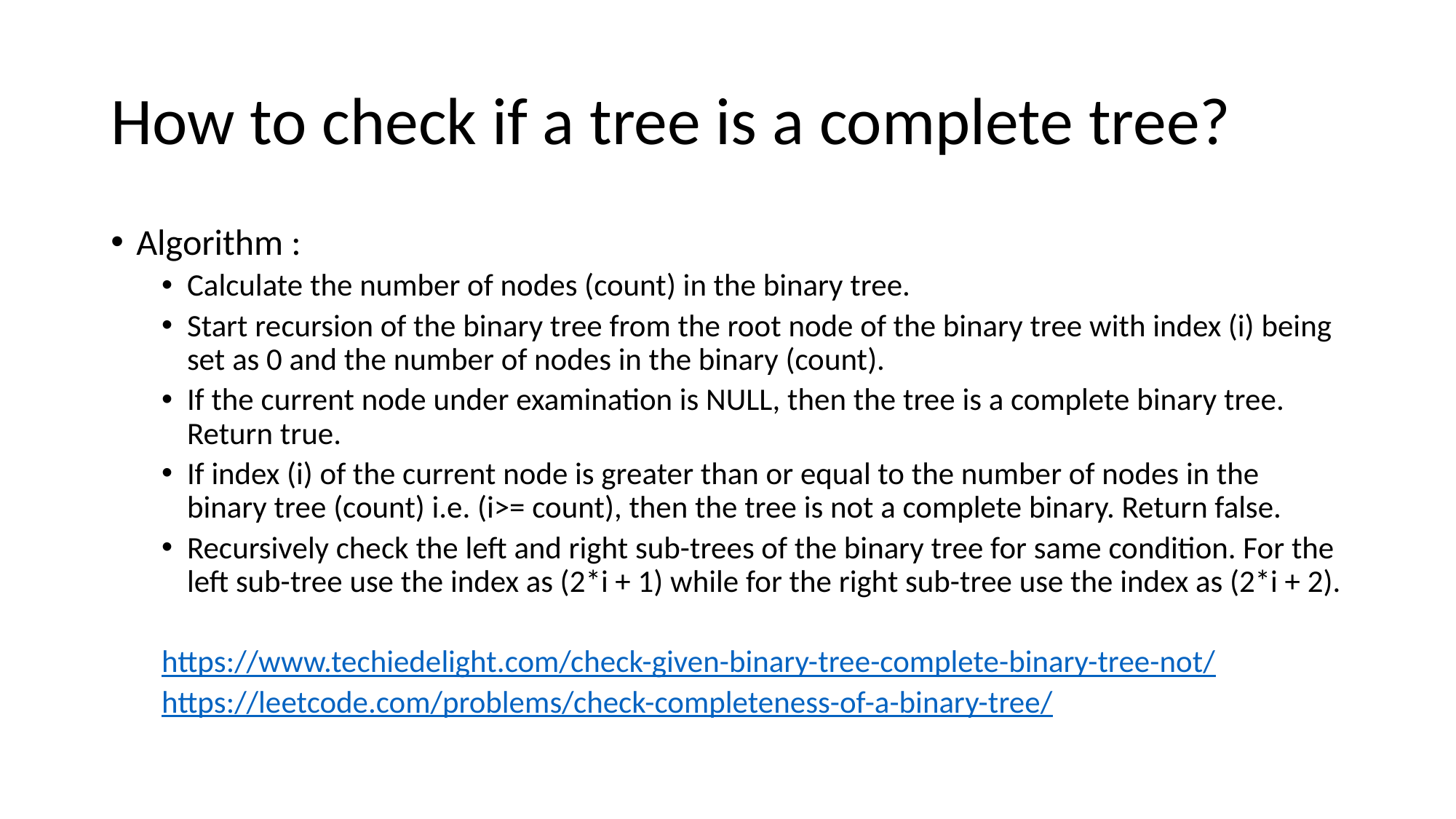

# How to check if a tree is a complete tree?
Algorithm :
Calculate the number of nodes (count) in the binary tree.
Start recursion of the binary tree from the root node of the binary tree with index (i) being set as 0 and the number of nodes in the binary (count).
If the current node under examination is NULL, then the tree is a complete binary tree. Return true.
If index (i) of the current node is greater than or equal to the number of nodes in the binary tree (count) i.e. (i>= count), then the tree is not a complete binary. Return false.
Recursively check the left and right sub-trees of the binary tree for same condition. For the left sub-tree use the index as (2*i + 1) while for the right sub-tree use the index as (2*i + 2).

https://www.techiedelight.com/check-given-binary-tree-complete-binary-tree-not/
https://leetcode.com/problems/check-completeness-of-a-binary-tree/